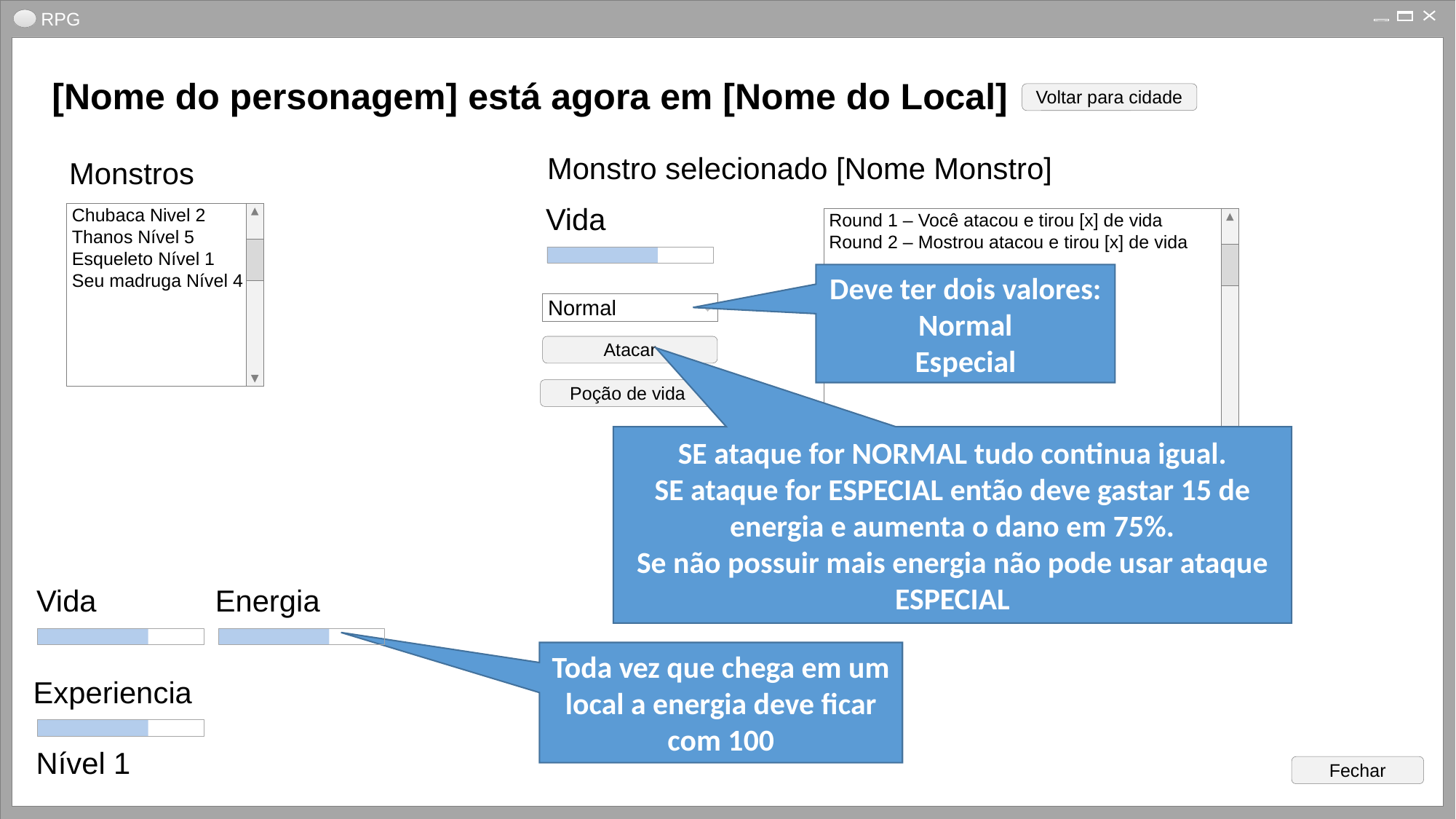

RPG

[Nome do personagem] está agora em [Nome do Local]
Voltar para cidade
Monstro selecionado [Nome Monstro]
Monstros
Vida

Chubaca Nivel 2
Thanos Nível 5
Esqueleto Nível 1
Seu madruga Nível 4

Round 1 – Você atacou e tirou [x] de vida
Round 2 – Mostrou atacou e tirou [x] de vida

Deve ter dois valores: Normal
Especial
Normal

Atacar
Poção de vida
SE ataque for NORMAL tudo continua igual.
SE ataque for ESPECIAL então deve gastar 15 de energia e aumenta o dano em 75%.
Se não possuir mais energia não pode usar ataque ESPECIAL
Energia
Vida

Toda vez que chega em um local a energia deve ficar com 100
Experiencia

Nível 1
Fechar